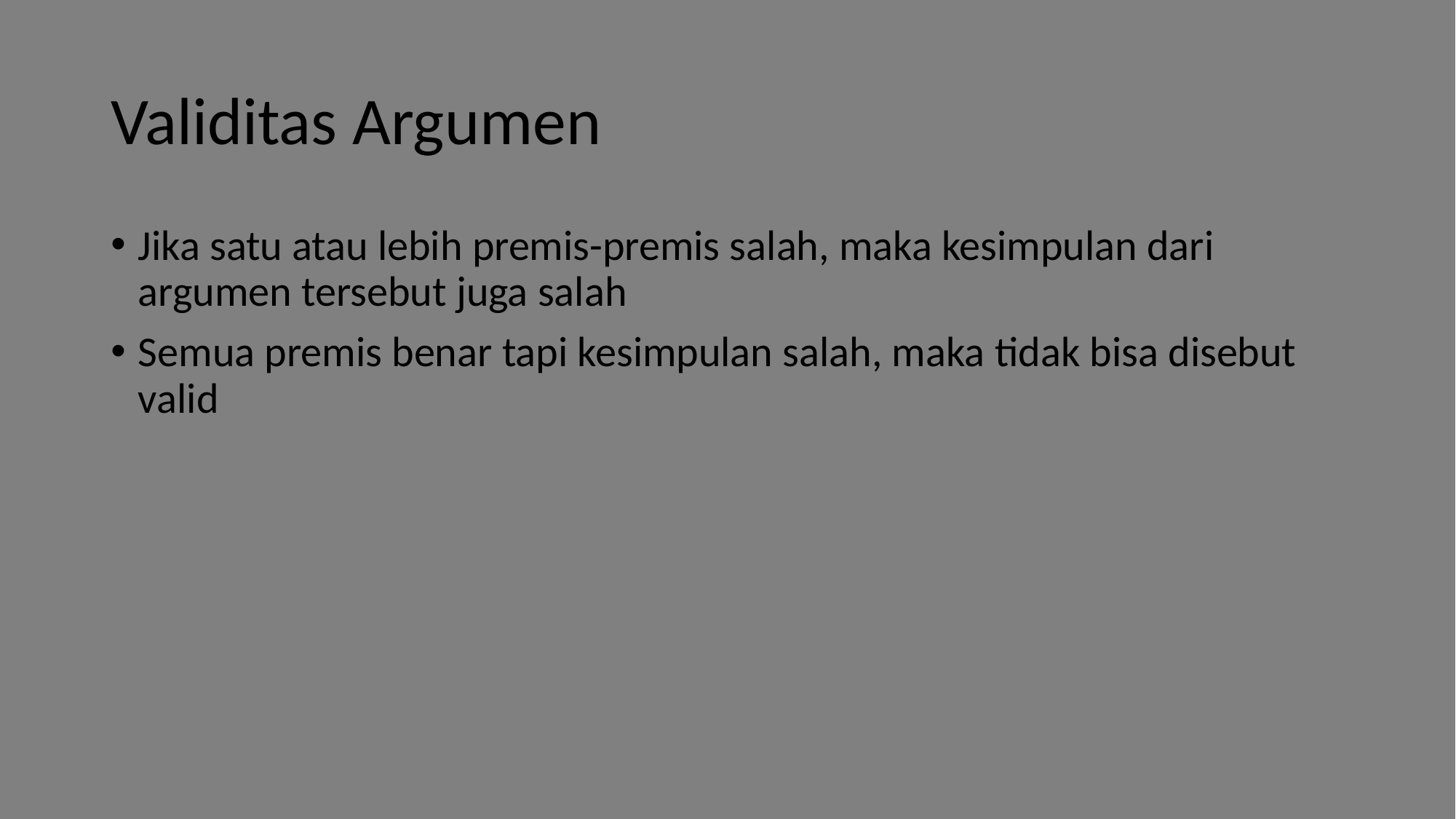

# Validitas Argumen
Jika satu atau lebih premis-premis salah, maka kesimpulan dari argumen tersebut juga salah
Semua premis benar tapi kesimpulan salah, maka tidak bisa disebut valid